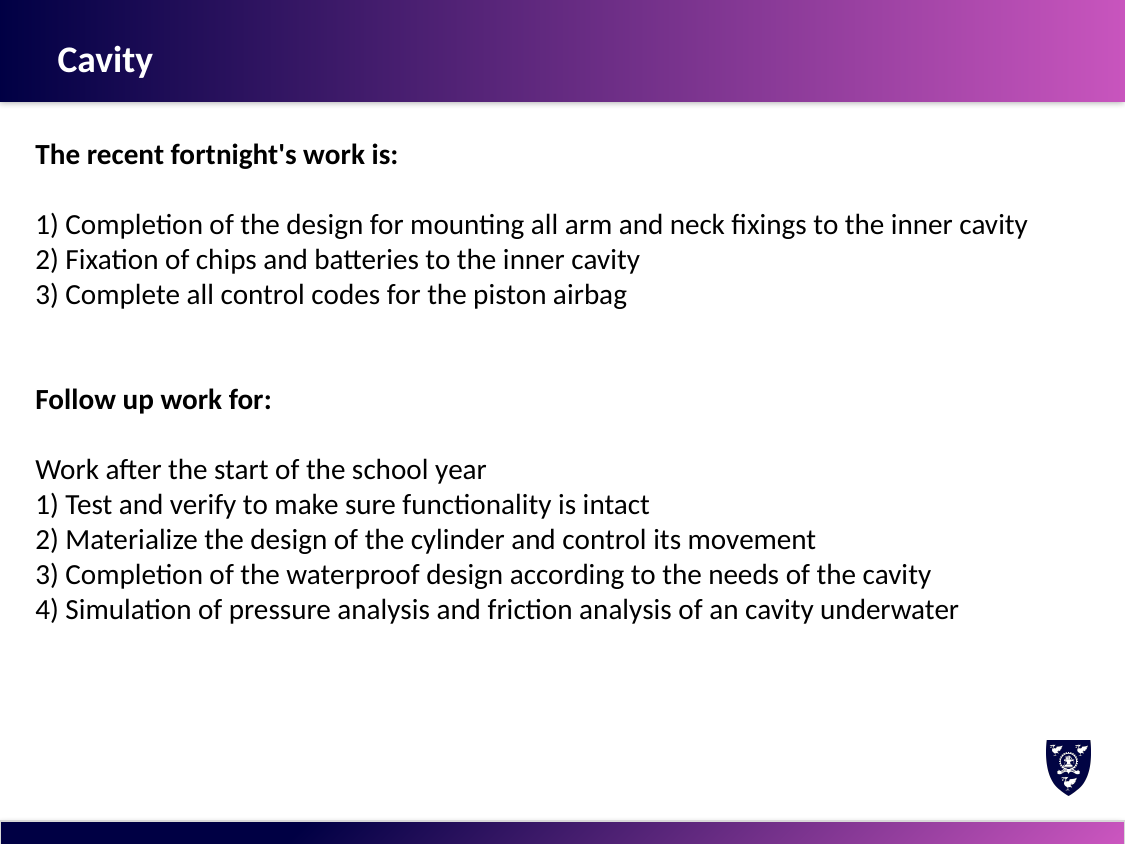

# Cavity
The recent fortnight's work is:

1) Completion of the design for mounting all arm and neck fixings to the inner cavity
2) Fixation of chips and batteries to the inner cavity
3) Complete all control codes for the piston airbag

Follow up work for:

Work after the start of the school year
1) Test and verify to make sure functionality is intact
2) Materialize the design of the cylinder and control its movement
3) Completion of the waterproof design according to the needs of the cavity
4) Simulation of pressure analysis and friction analysis of an cavity underwater
6